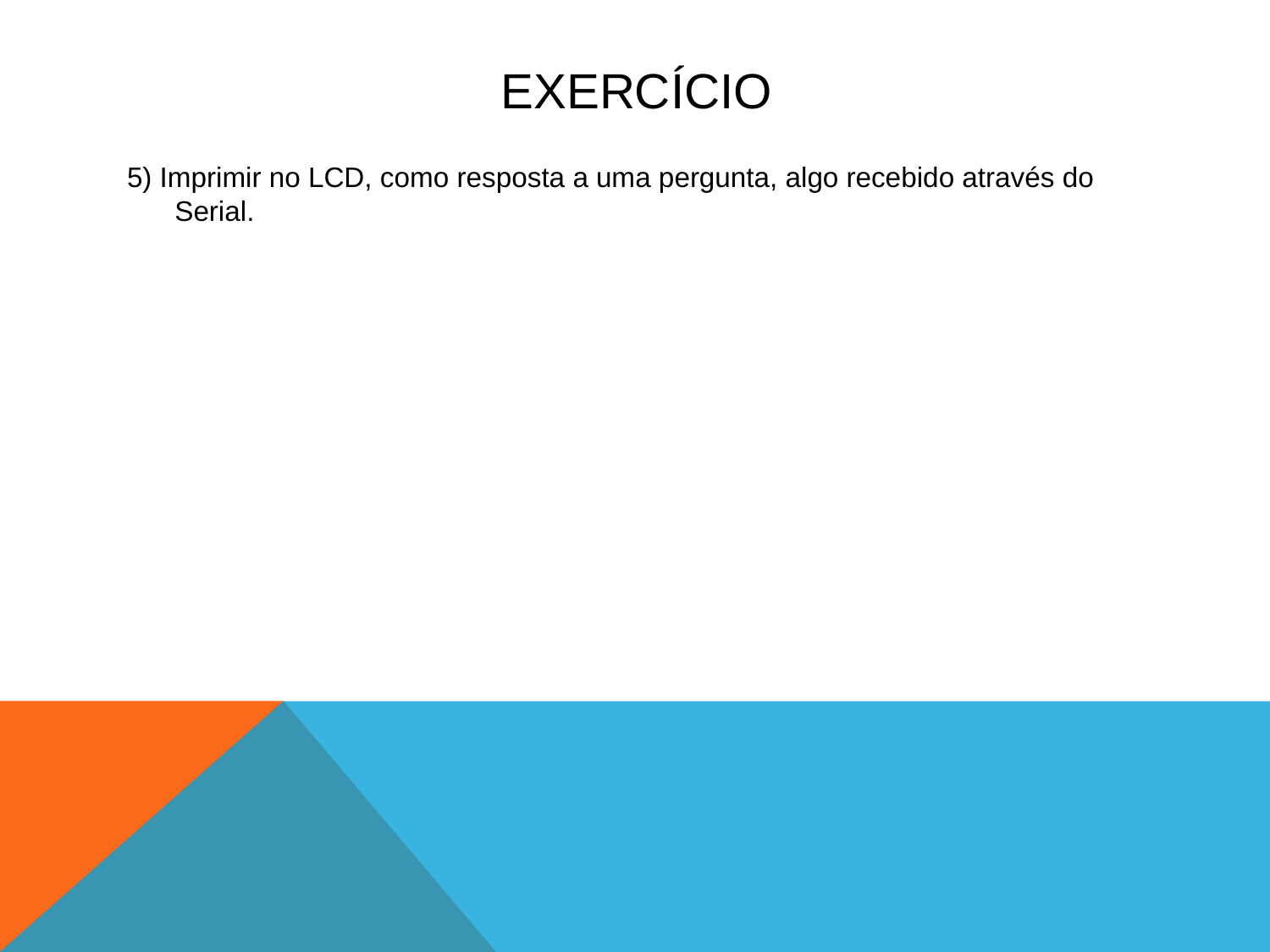

# Exercício
5) Imprimir no LCD, como resposta a uma pergunta, algo recebido através do Serial.